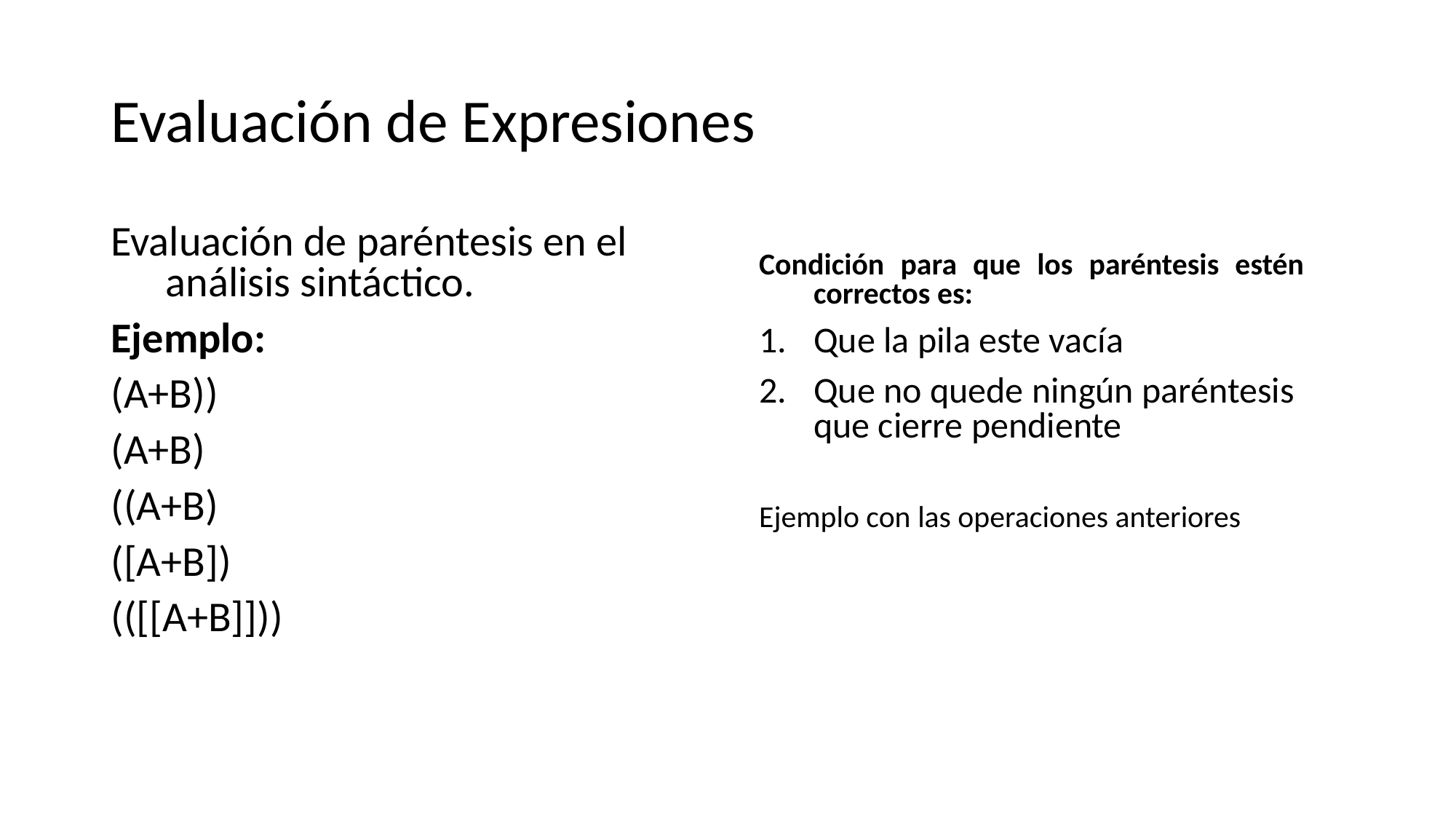

# Evaluación de Expresiones
Evaluación de paréntesis en el análisis sintáctico.
Ejemplo:
(A+B))
(A+B)
((A+B)
([A+B])
(([[A+B]]))

Condición para que los paréntesis estén correctos es:
Que la pila este vacía
Que no quede ningún paréntesis que cierre pendiente

Ejemplo con las operaciones anteriores